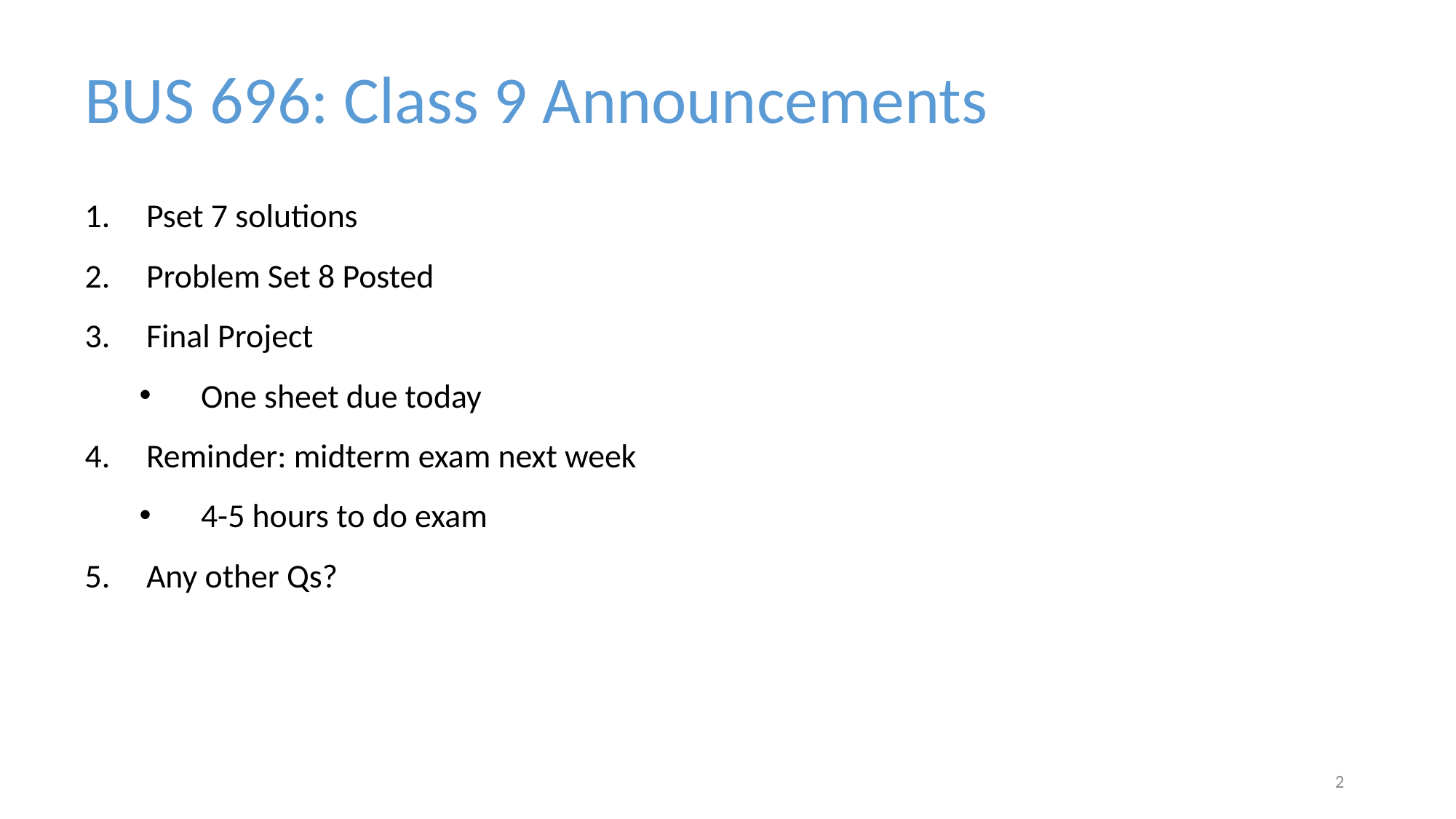

BUS 696: Class 9 Announcements
Pset 7 solutions
Problem Set 8 Posted
Final Project
One sheet due today
Reminder: midterm exam next week
4-5 hours to do exam
Any other Qs?

2